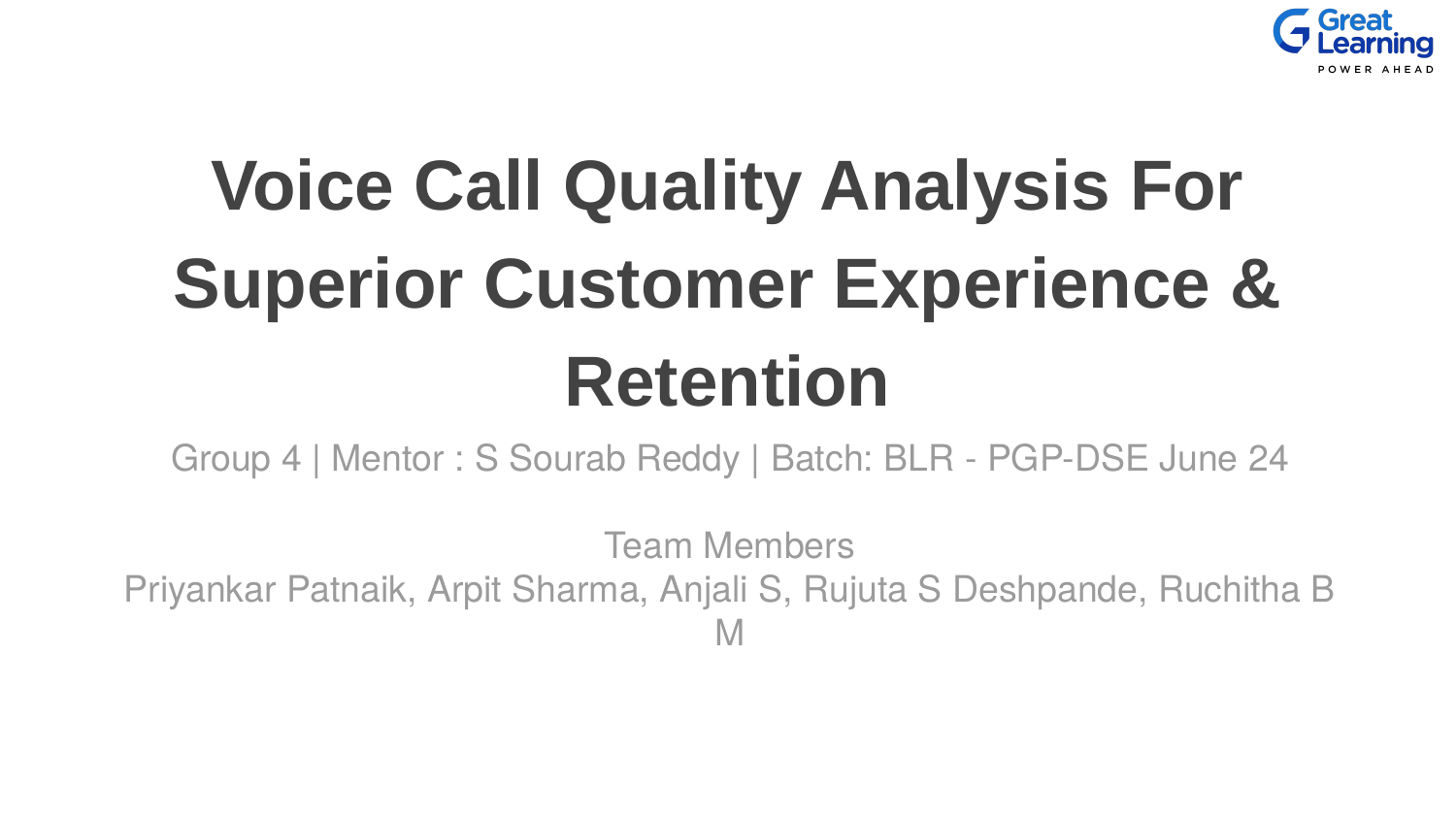

Voice Call Quality Analysis For Superior Customer Experience & Retention

Group 4 | Mentor : S Sourab Reddy | Batch: BLR - PGP-DSE June 24

Team Members
Priyankar Patnaik, Arpit Sharma, Anjali S, Rujuta S Deshpande, Ruchitha B M